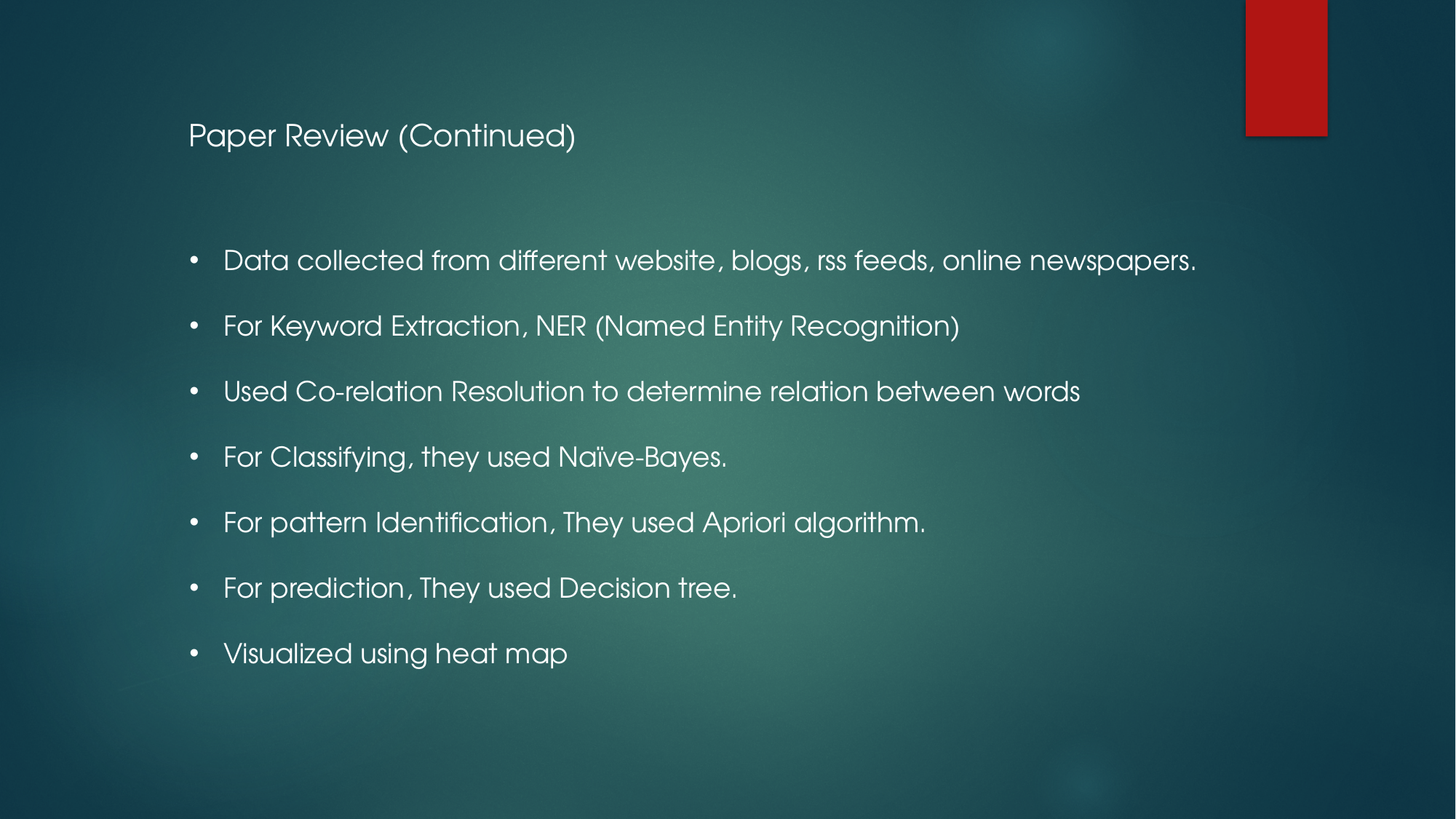

Paper Review (Continued)
Data collected from different website, blogs, rss feeds, online newspapers.
For Keyword Extraction, NER (Named Entity Recognition)
Used Co-relation Resolution to determine relation between words
For Classifying, they used Naïve-Bayes.
For pattern Identification, They used Apriori algorithm.
For prediction, They used Decision tree.
Visualized using heat map